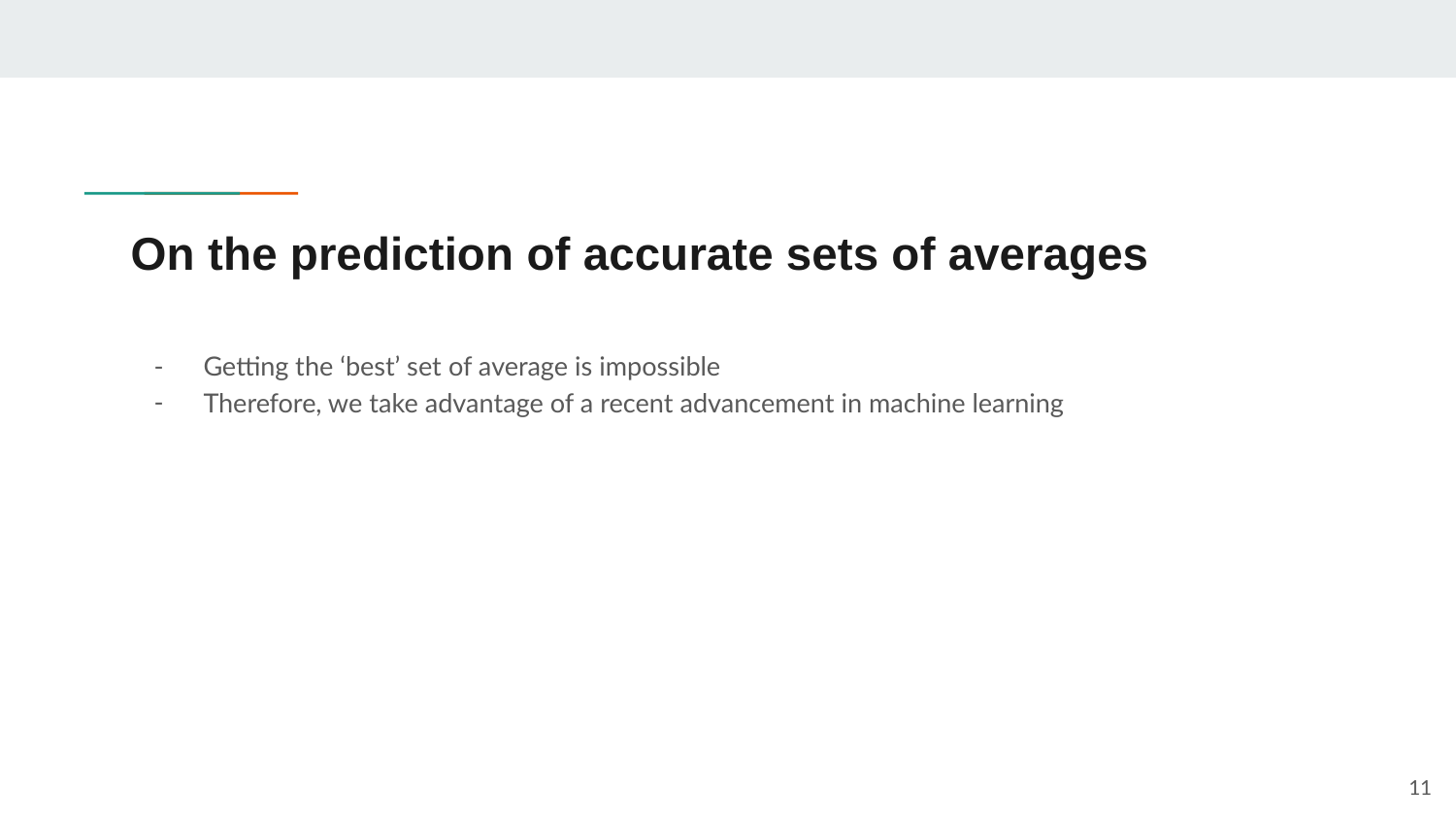

# On the prediction of accurate sets of averages
Getting the ‘best’ set of average is impossible
Therefore, we take advantage of a recent advancement in machine learning
11